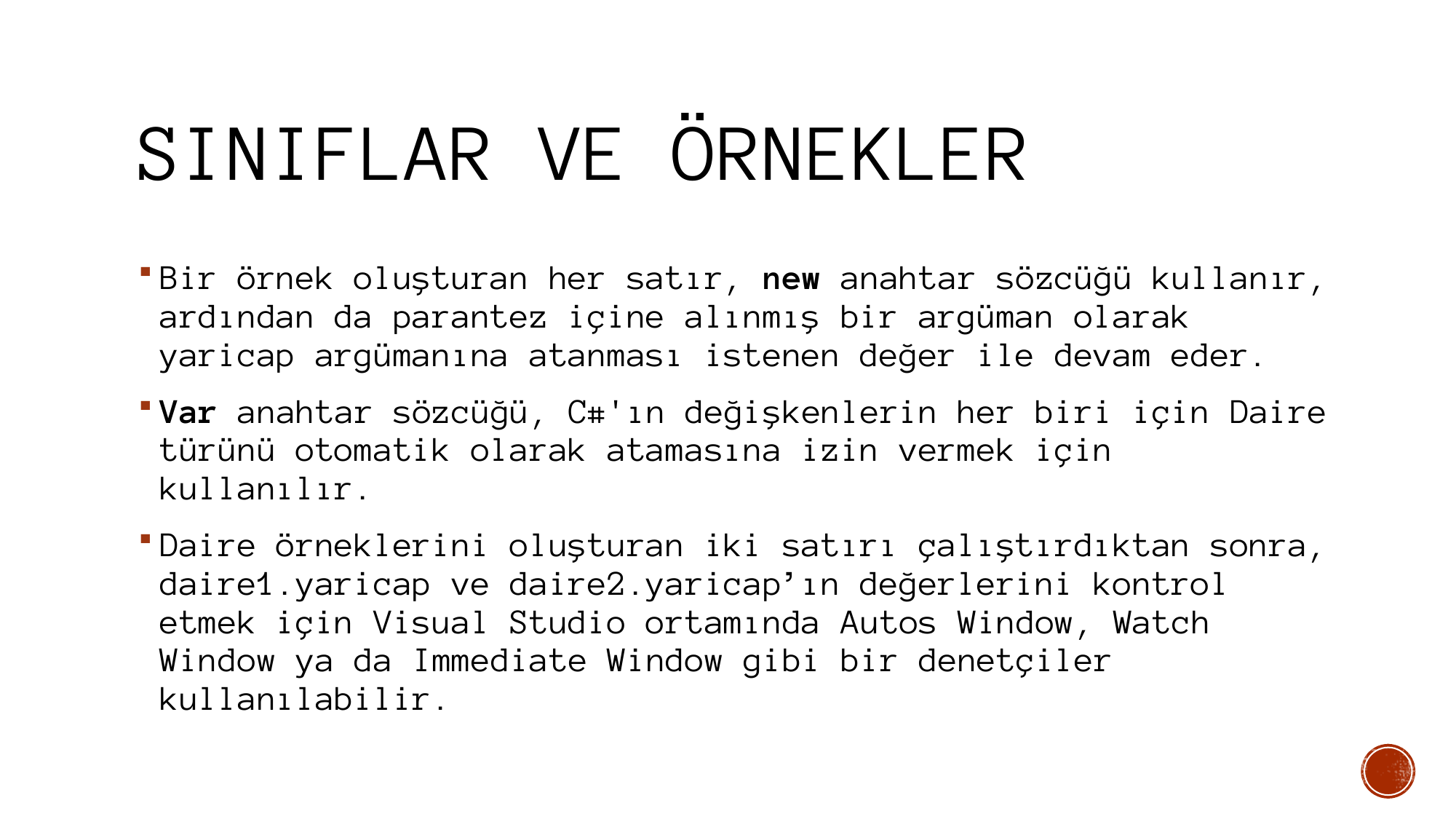

# Sınıflar ve örnekler
Bir örnek oluşturan her satır, new anahtar sözcüğü kullanır, ardından da parantez içine alınmış bir argüman olarak yaricap argümanına atanması istenen değer ile devam eder.
Var anahtar sözcüğü, C#'ın değişkenlerin her biri için Daire türünü otomatik olarak atamasına izin vermek için kullanılır.
Daire örneklerini oluşturan iki satırı çalıştırdıktan sonra, daire1.yaricap ve daire2.yaricap’ın değerlerini kontrol etmek için Visual Studio ortamında Autos Window, Watch Window ya da Immediate Window gibi bir denetçiler kullanılabilir.